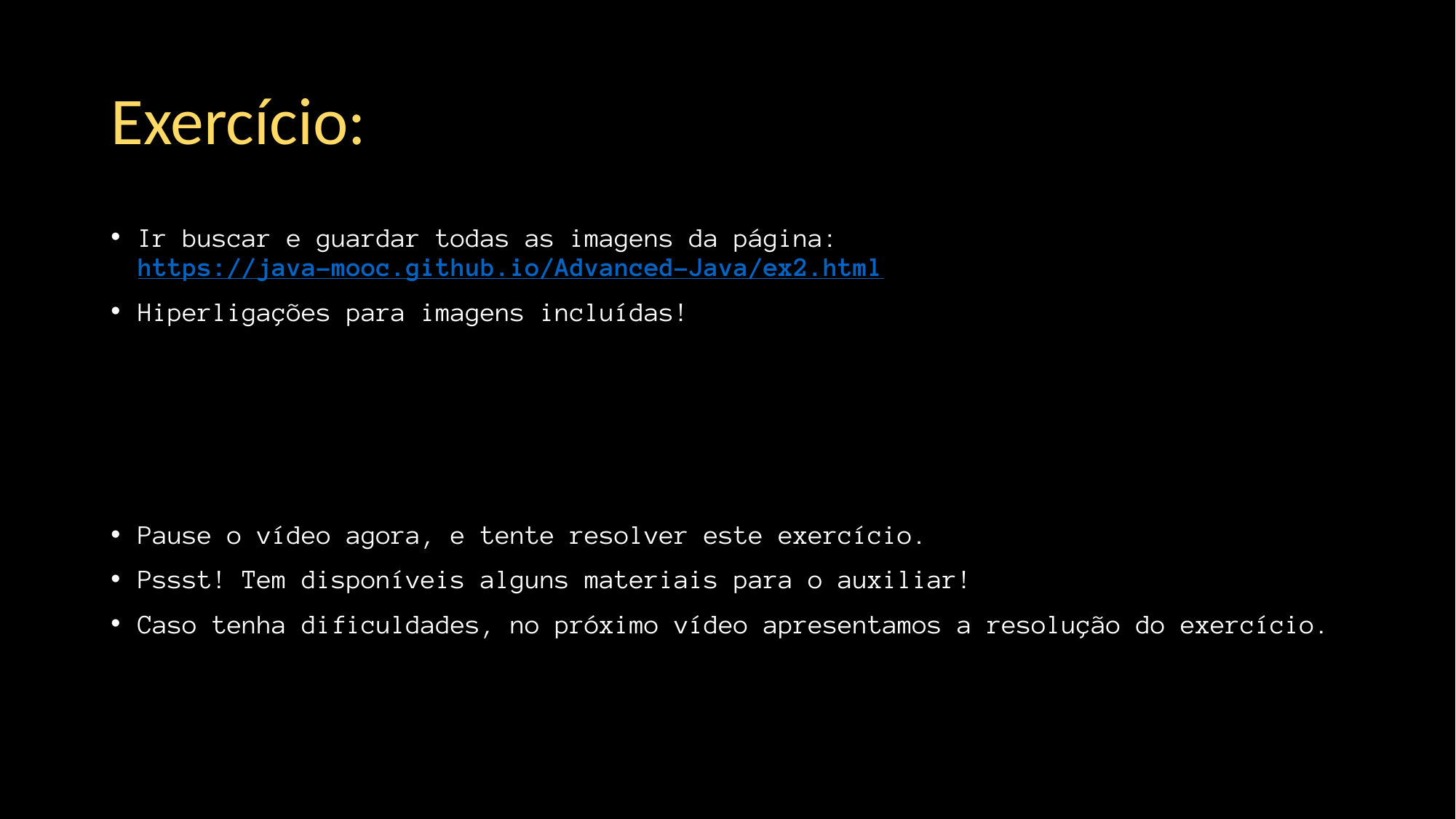

# Exercício:
Ir buscar e guardar todas as imagens da página: https://java-mooc.github.io/Advanced-Java/ex2.html
Hiperligações para imagens incluídas!

Pause o vídeo agora, e tente resolver este exercício.
Pssst! Tem disponíveis alguns materiais para o auxiliar!
Caso tenha dificuldades, no próximo vídeo apresentamos a resolução do exercício.